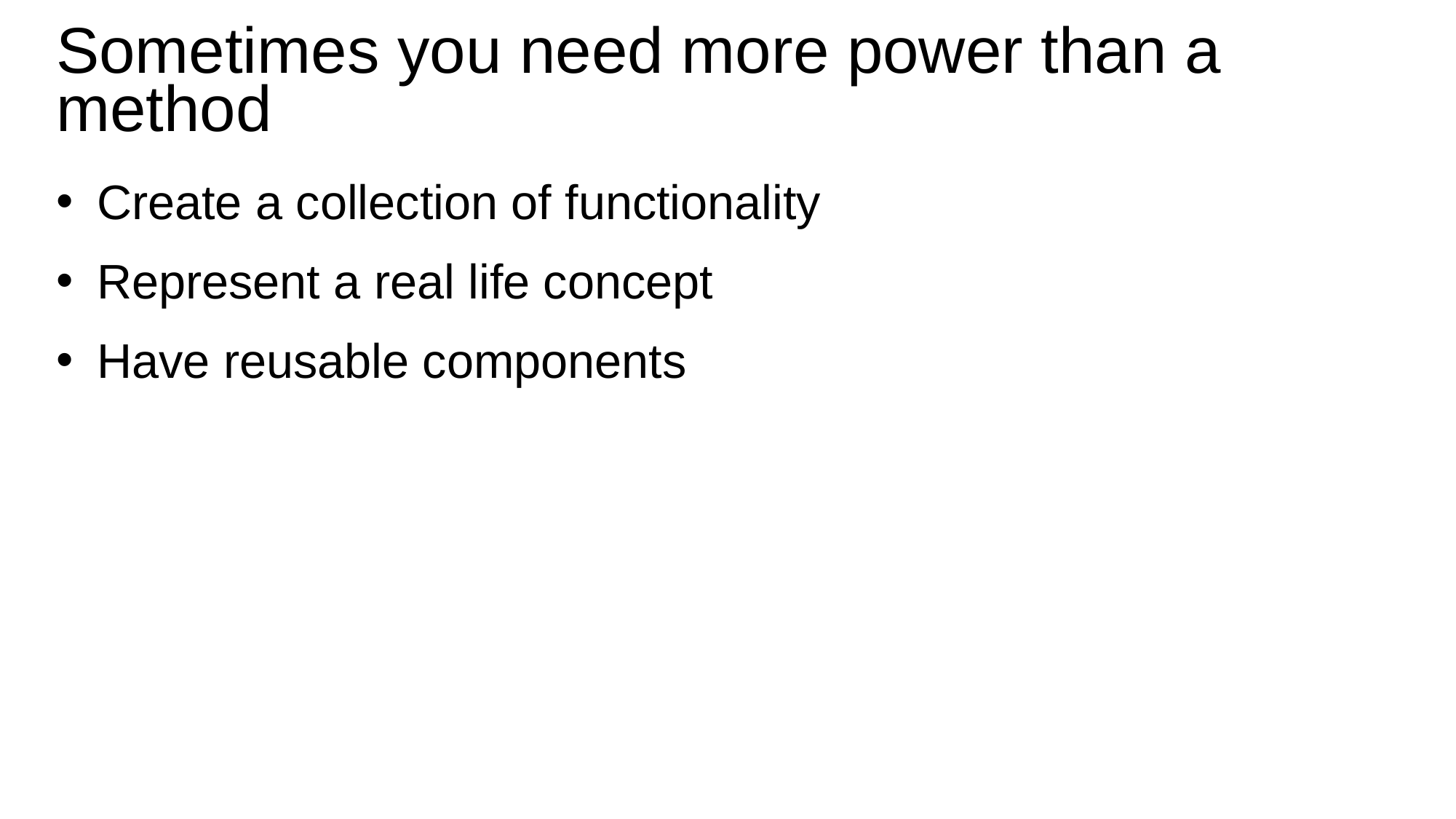

# Sometimes you need more power than a method
Create a collection of functionality
Represent a real life concept
Have reusable components